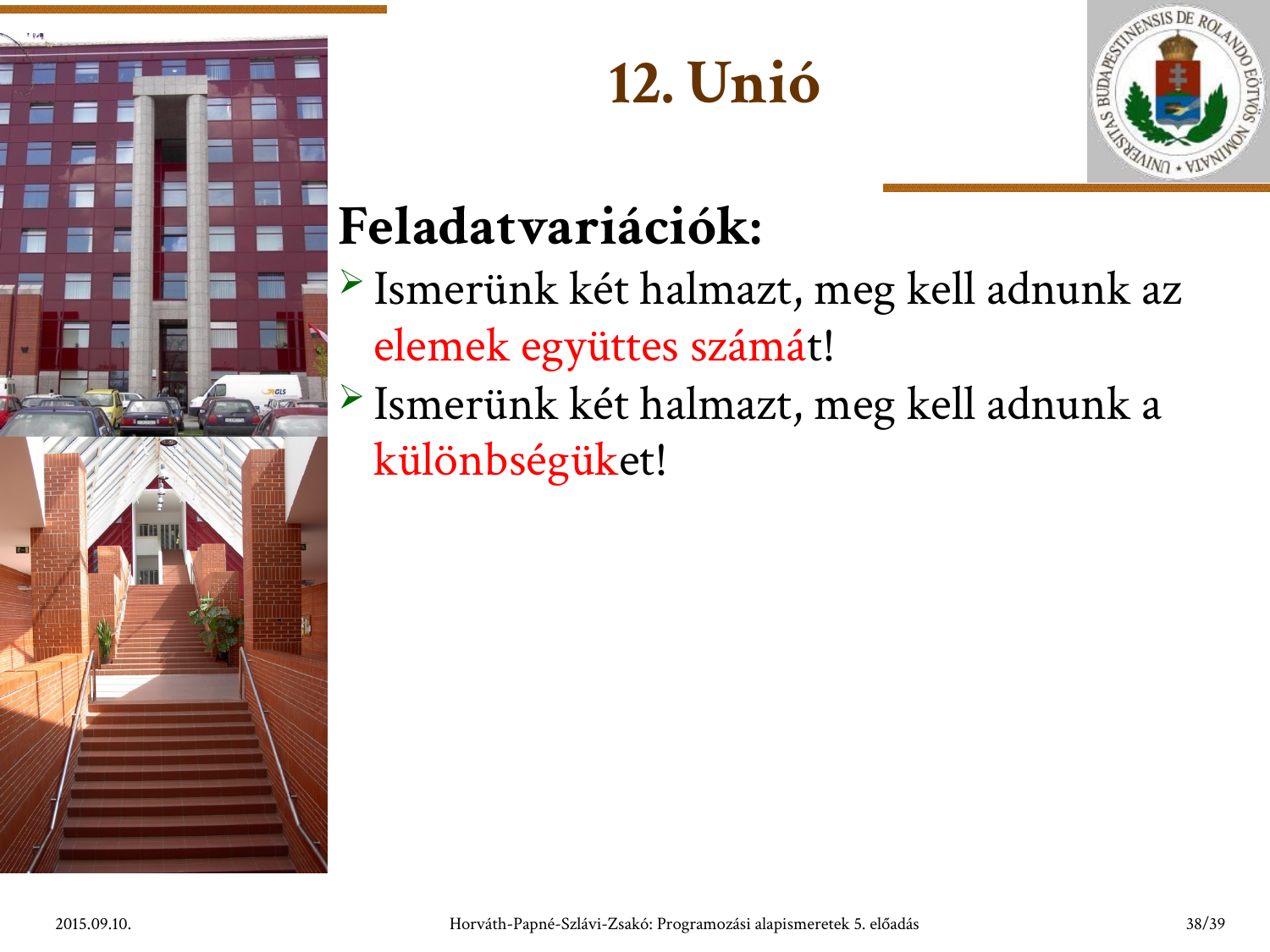

12. Unió
Feladatvariációk:
Ismerünk két halmazt, meg kell adnunk az elemek együttes számát!
Ismerünk két halmazt, meg kell adnunk a különbségüket!

2015.09.10.
Horváth-Papné-Szlávi-Zsakó: Programozási alapismeretek 5. előadás
38/39